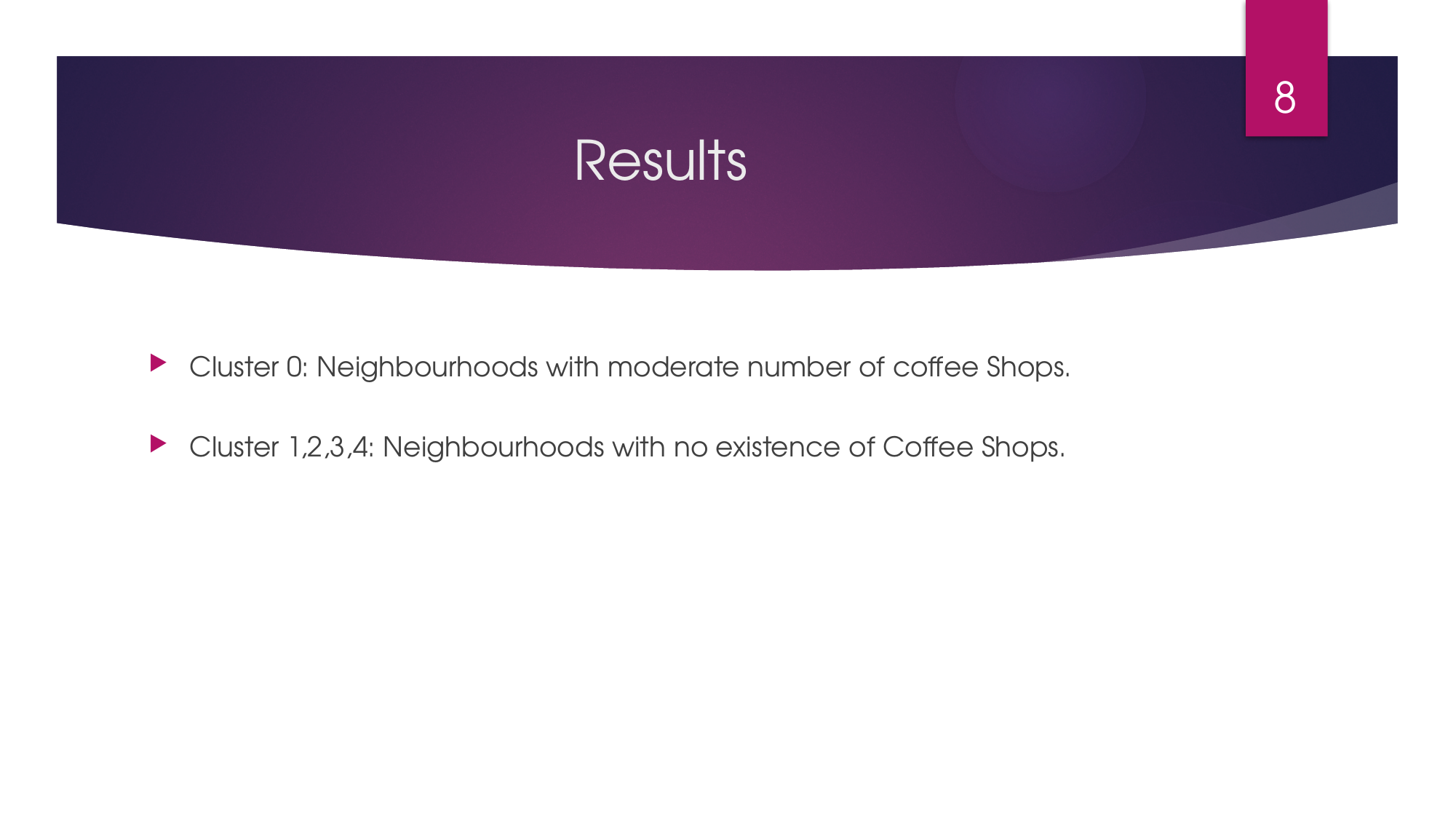

8
# Results
Cluster 0: Neighbourhoods with moderate number of coffee Shops.
Cluster 1,2,3,4: Neighbourhoods with no existence of Coffee Shops.